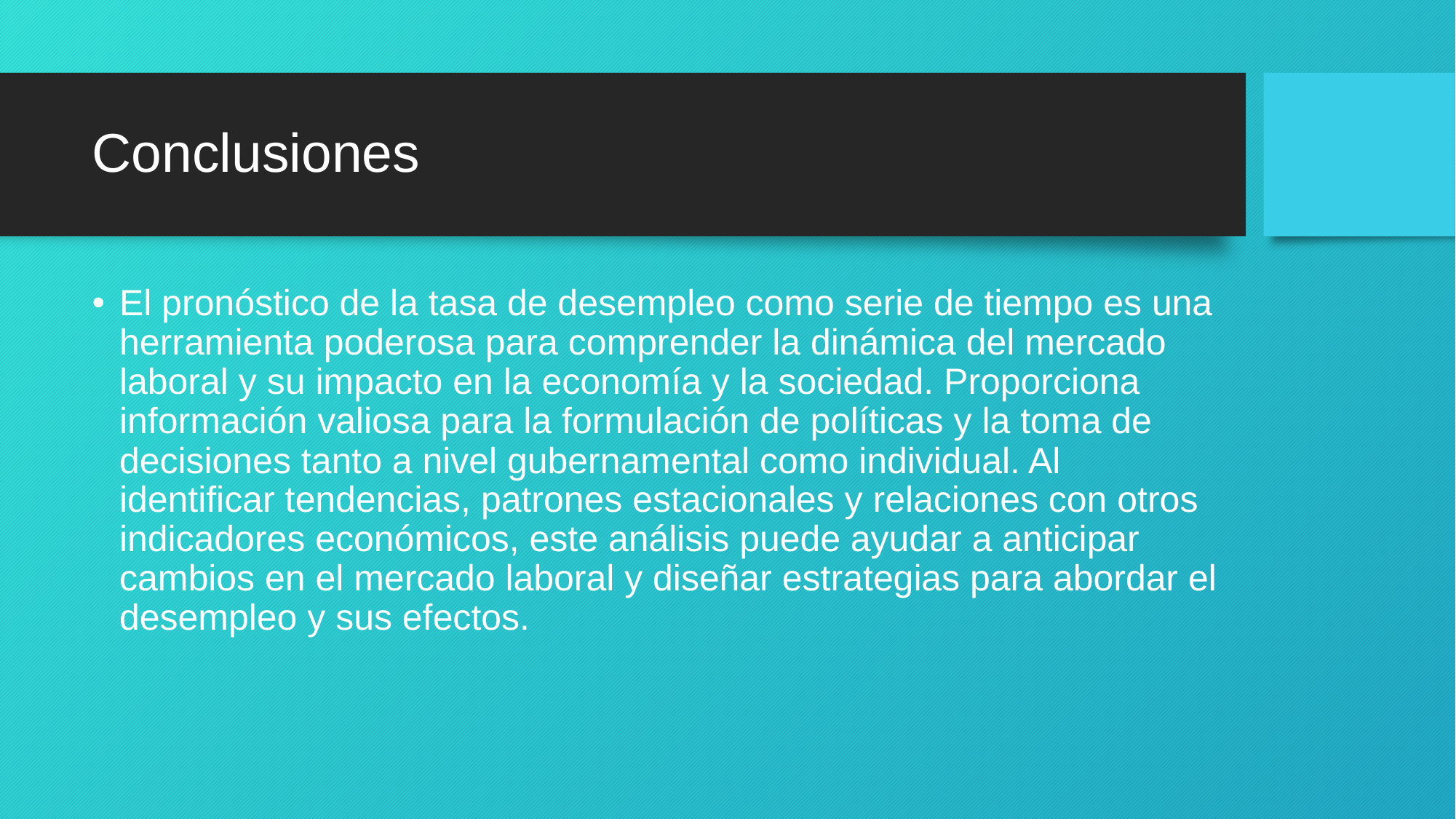

# Conclusiones
El pronóstico de la tasa de desempleo como serie de tiempo es una herramienta poderosa para comprender la dinámica del mercado laboral y su impacto en la economía y la sociedad. Proporciona información valiosa para la formulación de políticas y la toma de decisiones tanto a nivel gubernamental como individual. Al identificar tendencias, patrones estacionales y relaciones con otros indicadores económicos, este análisis puede ayudar a anticipar cambios en el mercado laboral y diseñar estrategias para abordar el desempleo y sus efectos.